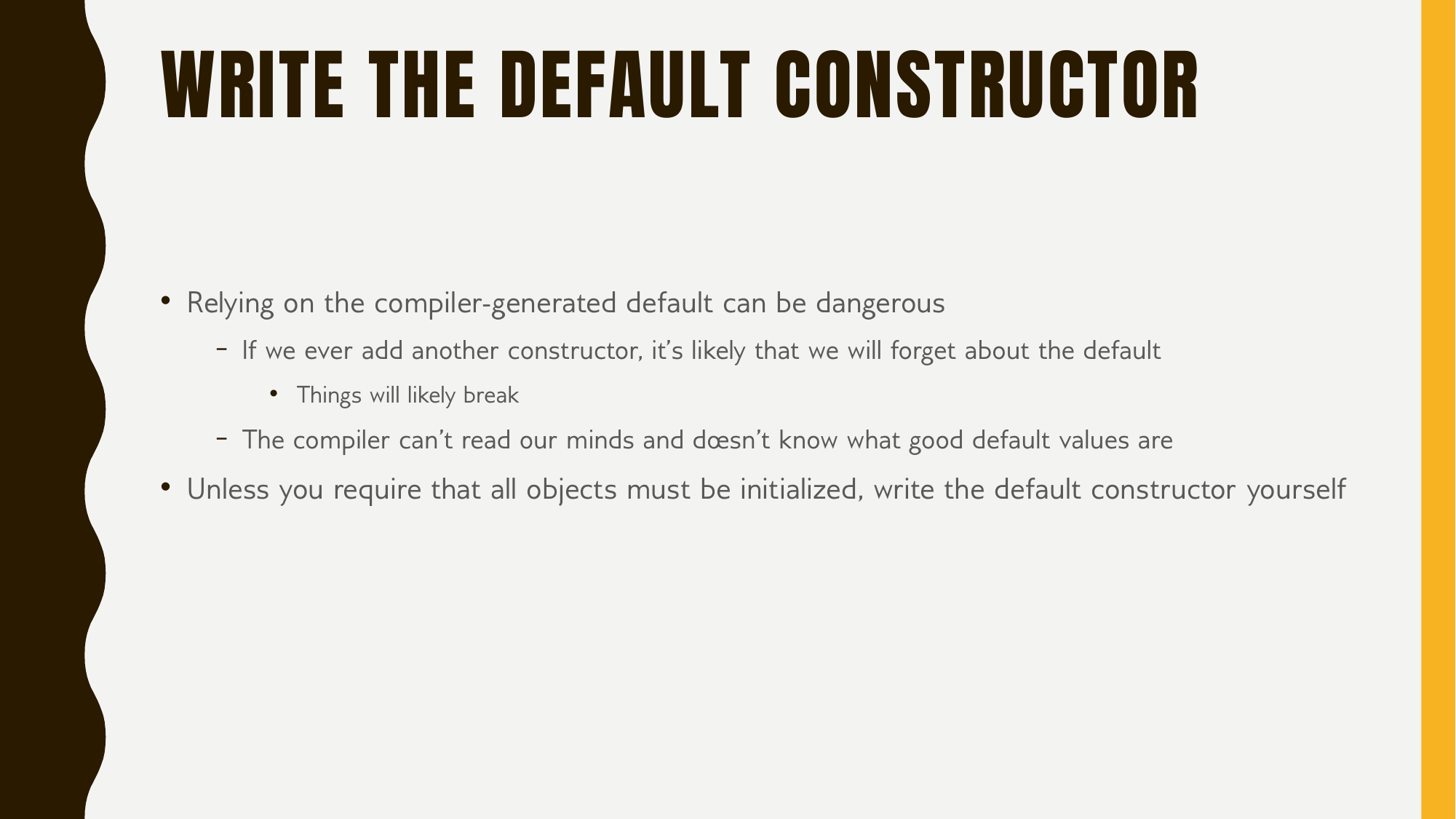

# Write the Default Constructor
Relying on the compiler-generated default can be dangerous
If we ever add another constructor, it’s likely that we will forget about the default
Things will likely break
The compiler can’t read our minds and doesn’t know what good default values are
Unless you require that all objects must be initialized, write the default constructor yourself